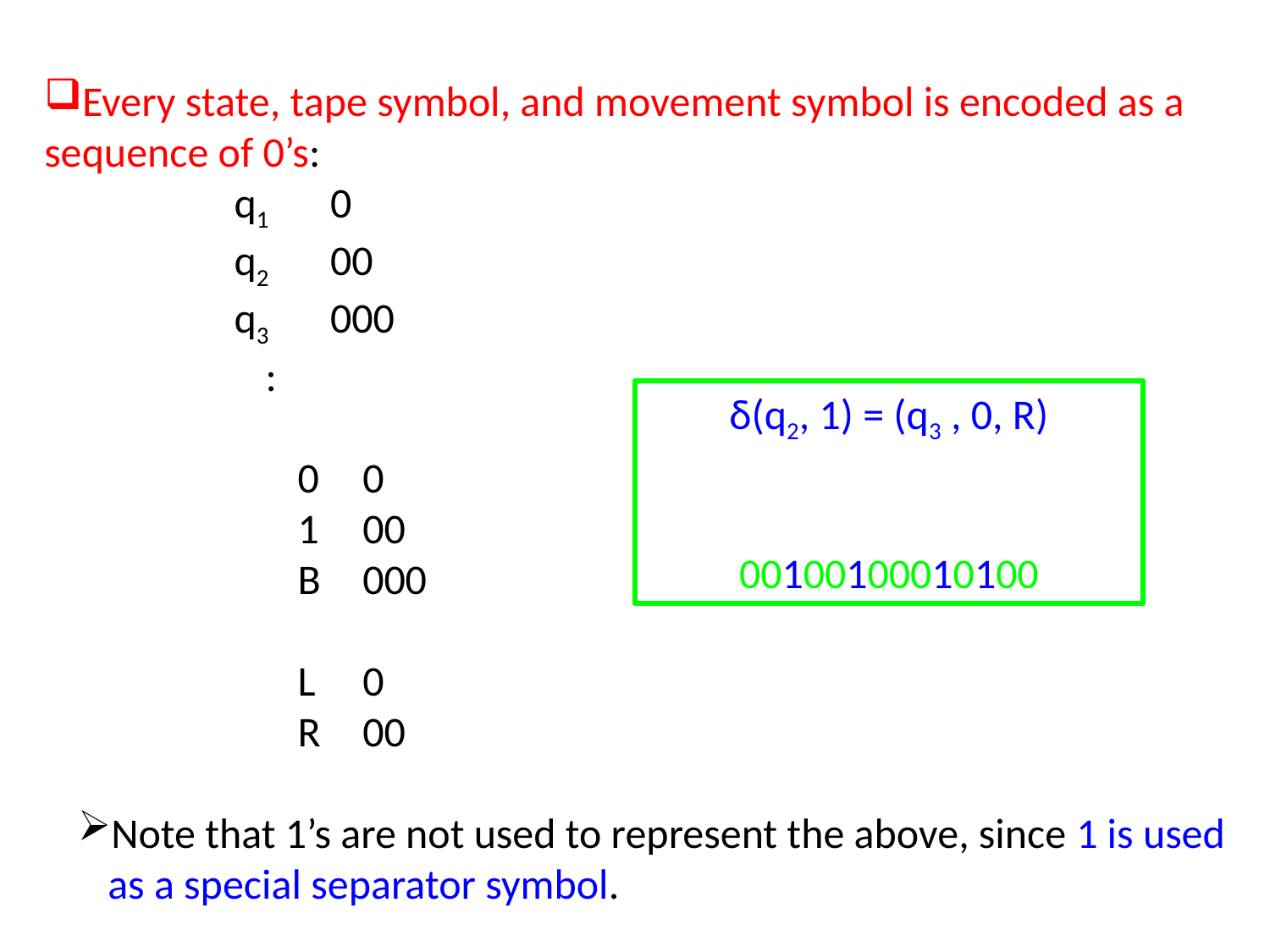

Every state, tape symbol, and movement symbol is encoded as a sequence of 0’s:
			q1		0
			q2		00
			q3		000
				:

			0		0
			1		00
			B		000

			L		0
			R		00

Note that 1’s are not used to represent the above, since 1 is used as a special separator symbol.
δ(q2, 1) = (q3 , 0, R)

00100100010100